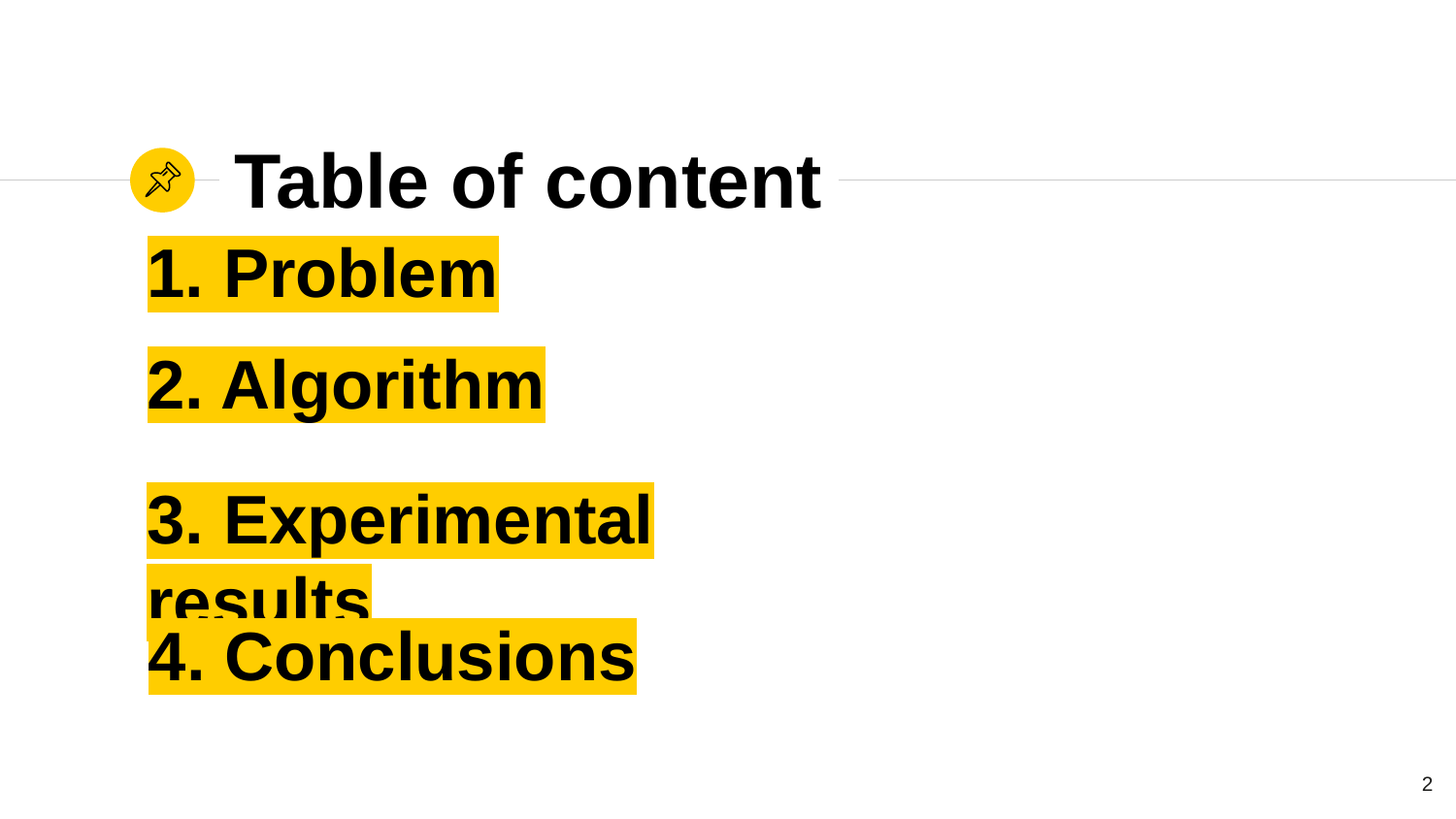

# Table of content

1. Problem

2. Algorithm

3. Experimental results

4. Conclusions

2